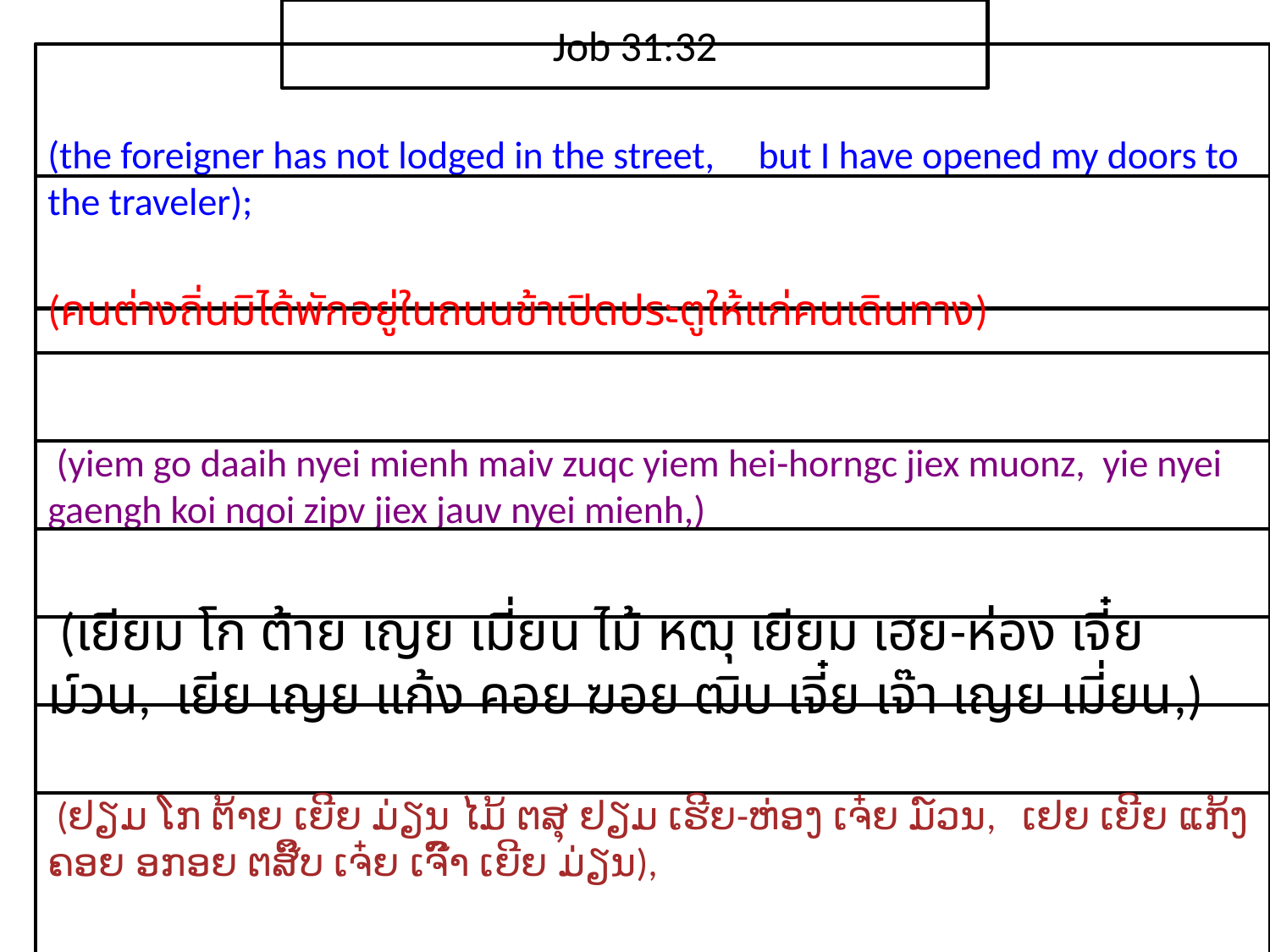

Job 31:32
(the foreigner has not lodged in the street,     but I have opened my doors to the traveler);
(​คน​ต่าง​ถิ่น​มิได้​พัก​อยู่​ใน​ถนนข้า​เปิด​ประตู​ให้แก่​คน​เดินทาง​)
 (yiem go daaih nyei mienh maiv zuqc yiem hei-horngc jiex muonz,  yie nyei gaengh koi nqoi zipv jiex jauv nyei mienh,)
 (เยียม โก ต้าย เญย เมี่ยน ไม้ หฒุ เยียม เฮย-ห่อง เจี๋ย ม์วน,  เยีย เญย แก้ง คอย ฆอย ฒิบ เจี๋ย เจ๊า เญย เมี่ยน,)
 (ຢຽມ ໂກ ຕ້າຍ ເຍີຍ ມ່ຽນ ໄມ້ ຕສຸ ຢຽມ ເຮີຍ-ຫ່ອງ ເຈ໋ຍ ມ໌ວນ,   ເຢຍ ເຍີຍ ແກ້ງ ຄອຍ ອກອຍ ຕສິ໊ບ ເຈ໋ຍ ເຈົ໊າ ເຍີຍ ມ່ຽນ),